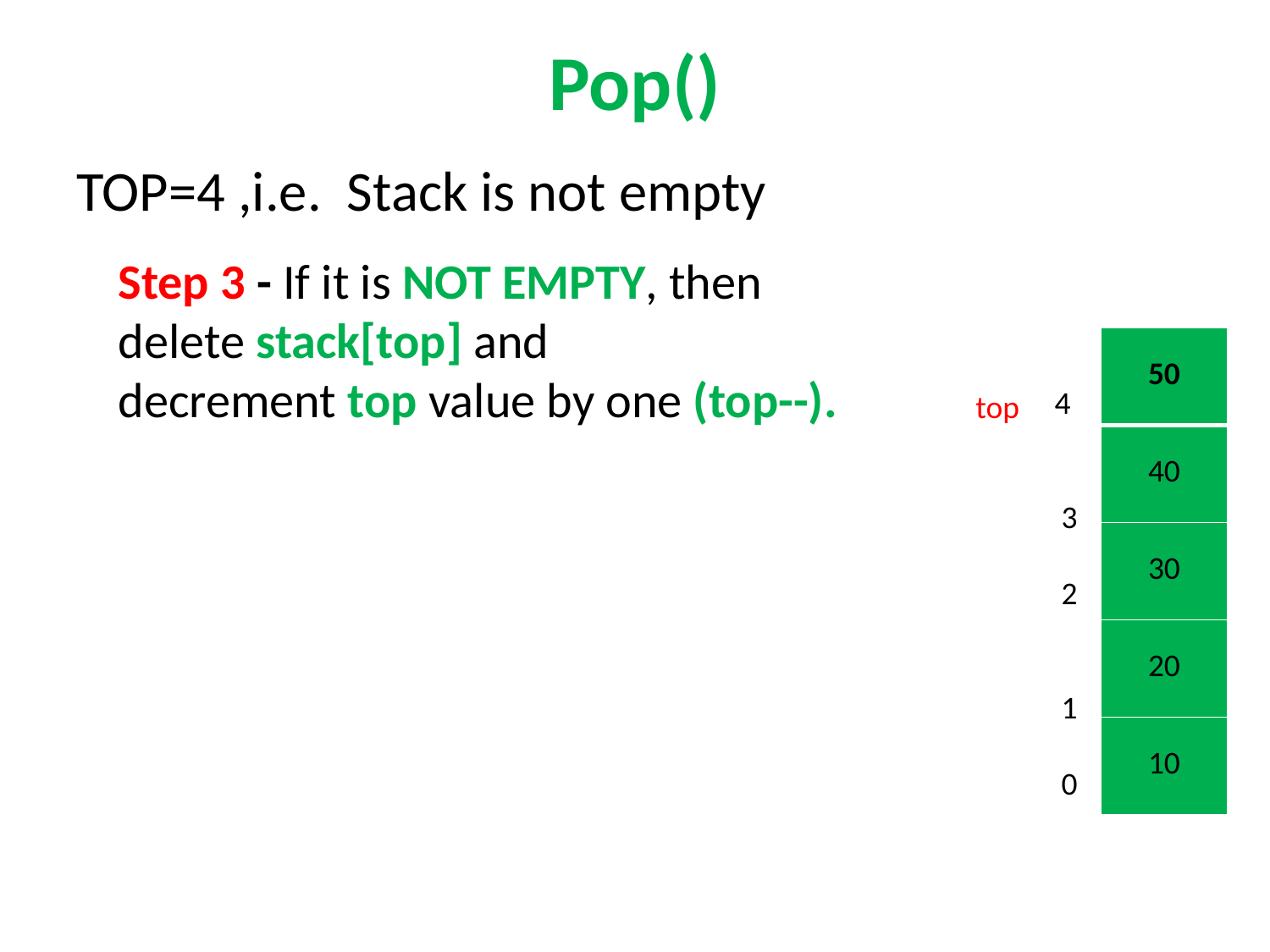

# Pop()
TOP=4 ,i.e.  Stack is not empty
Step 3 - If it is NOT EMPTY, then delete stack[top] and
decrement top value by one (top--).
| 50 |
| --- |
| 40 |
| 30 |
| 20 |
| 10 |
	           4

3

2

1

0

top